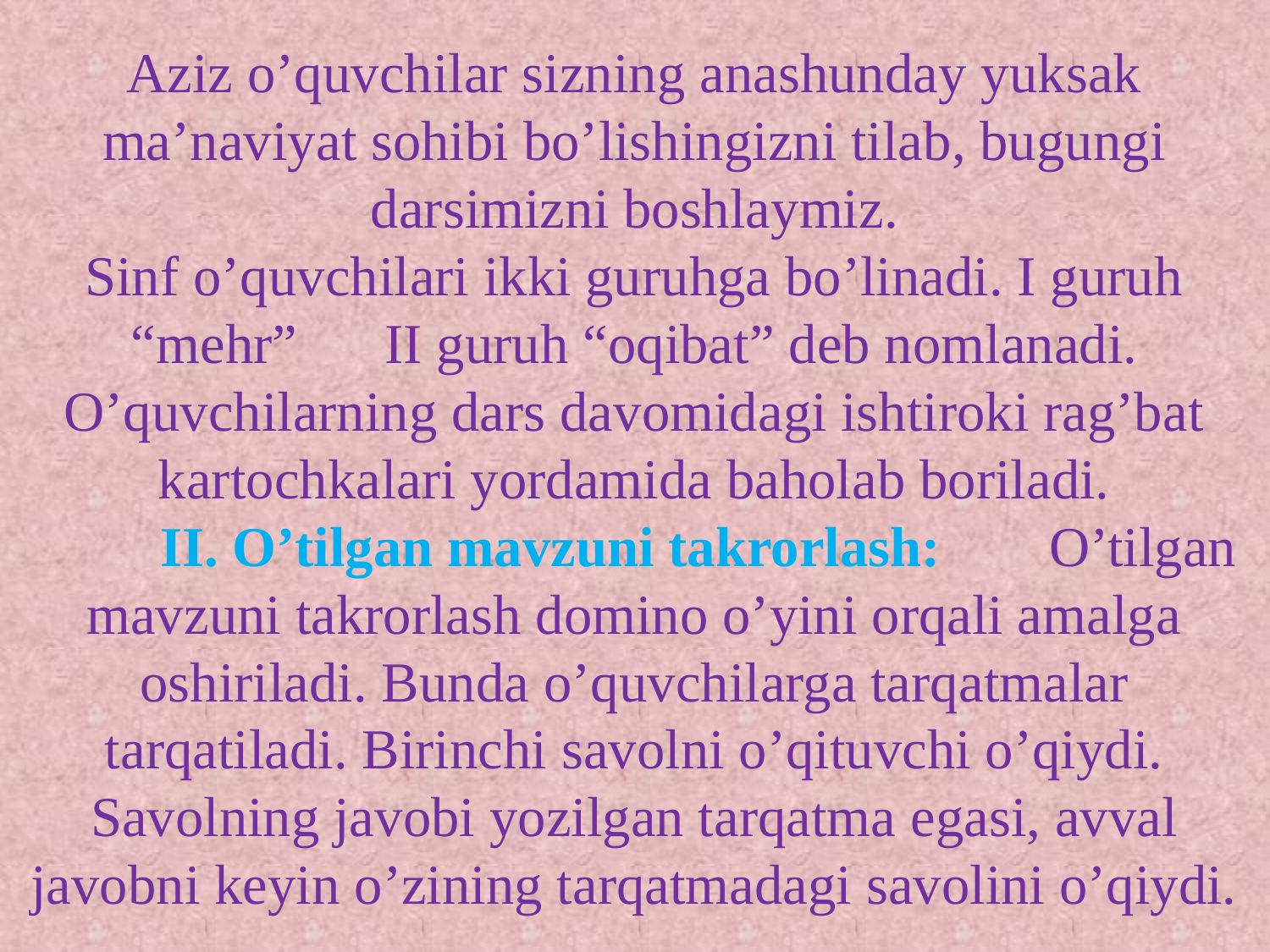

# Aziz o’quvchilar sizning anashunday yuksak ma’naviyat sohibi bo’lishingizni tilab, bugungi darsimizni boshlaymiz. Sinf o’quvchilari ikki guruhga bo’linadi. I guruh “mehr”	II guruh “oqibat” deb nomlanadi. O’quvchilarning dars davomidagi ishtiroki rag’bat kartochkalari yordamida baholab boriladi. II. O’tilgan mavzuni takrorlash:	O’tilgan mavzuni takrorlash domino o’yini orqali amalga oshiriladi. Bunda o’quvchilarga tarqatmalar tarqatiladi. Birinchi savolni o’qituvchi o’qiydi. Savolning javobi yozilgan tarqatma egasi, avval javobni keyin o’zining tarqatmadagi savolini o’qiydi.